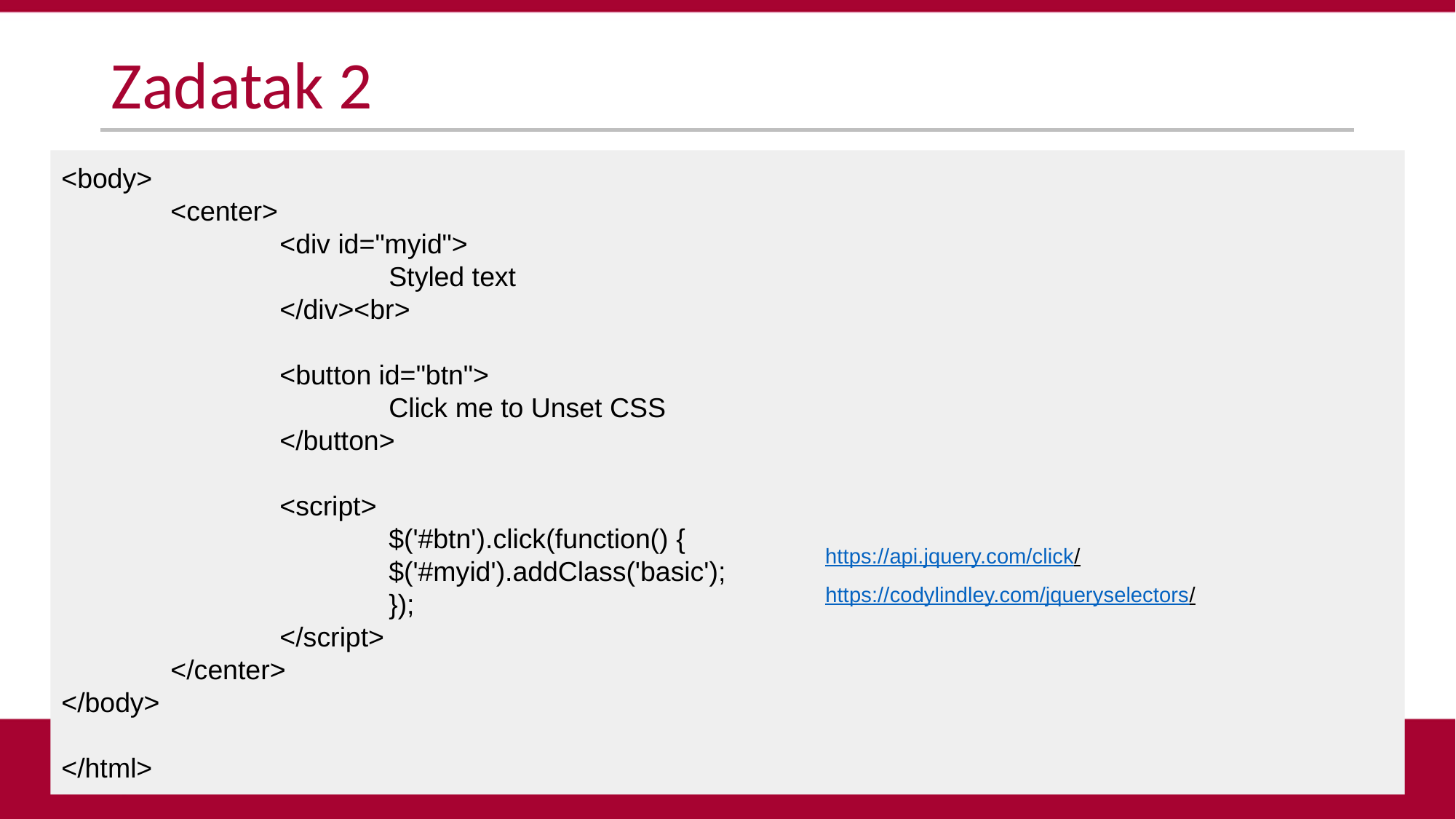

# Zadatak 2
<body>
	<center>
		<div id="myid">
			Styled text
		</div><br>

		<button id="btn">
			Click me to Unset CSS
		</button>

		<script>
			$('#btn').click(function() {
			$('#myid').addClass('basic');
			});
		</script>
	</center>
</body>

</html>
https://api.jquery.com/click/
https://codylindley.com/jqueryselectors/